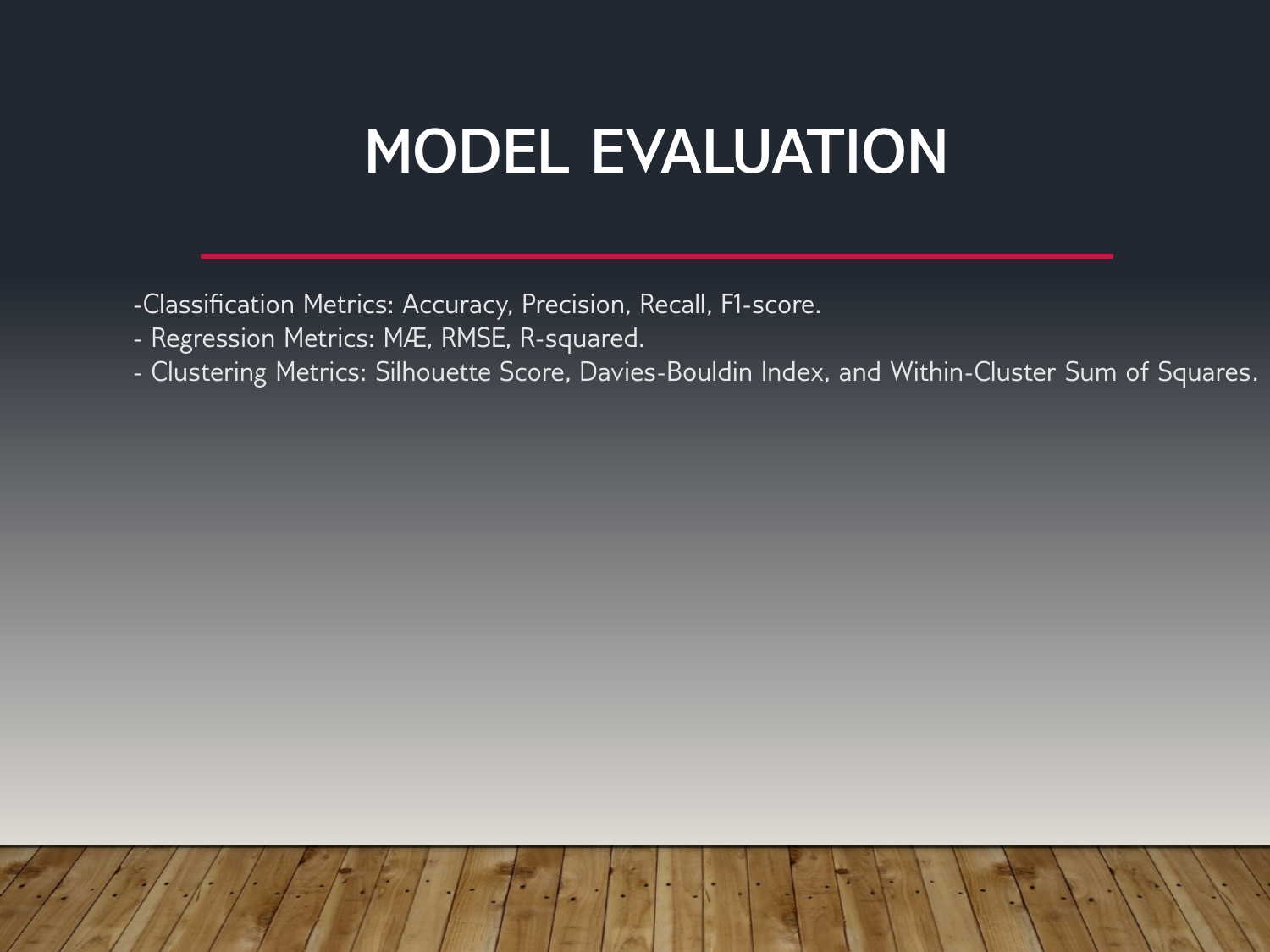

# Model Evaluation

-Classification Metrics: Accuracy, Precision, Recall, F1-score.
- Regression Metrics: MAE, RMSE, R-squared.
- Clustering Metrics: Silhouette Score, Davies-Bouldin Index, and Within-Cluster Sum of Squares.